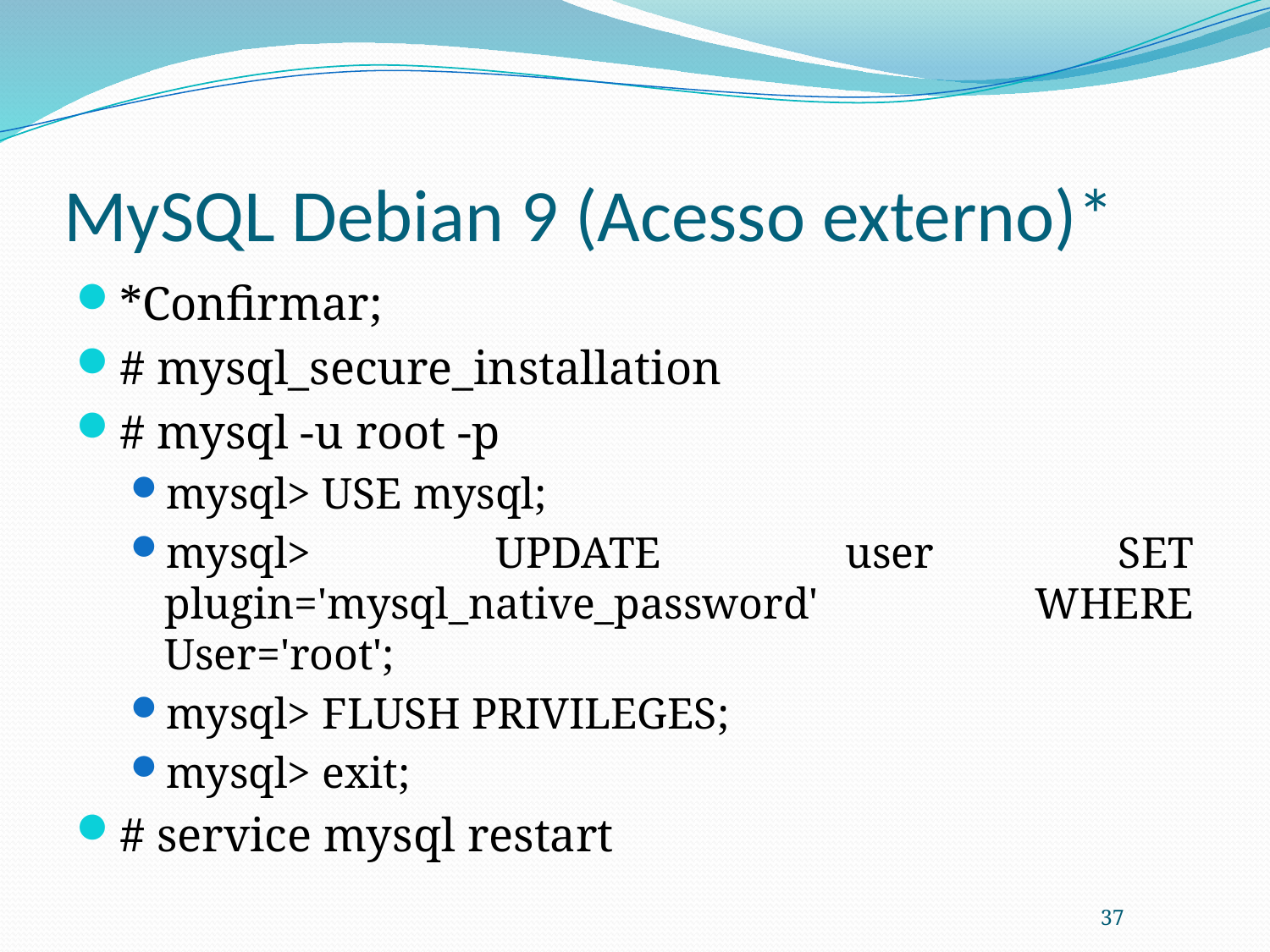

# MySQL Debian 9 (Acesso externo)*
*Confirmar;
# mysql_secure_installation
# mysql -u root -p
mysql> USE mysql;
mysql> UPDATE user SET plugin='mysql_native_password' WHERE User='root';
mysql> FLUSH PRIVILEGES;
mysql> exit;
# service mysql restart
37